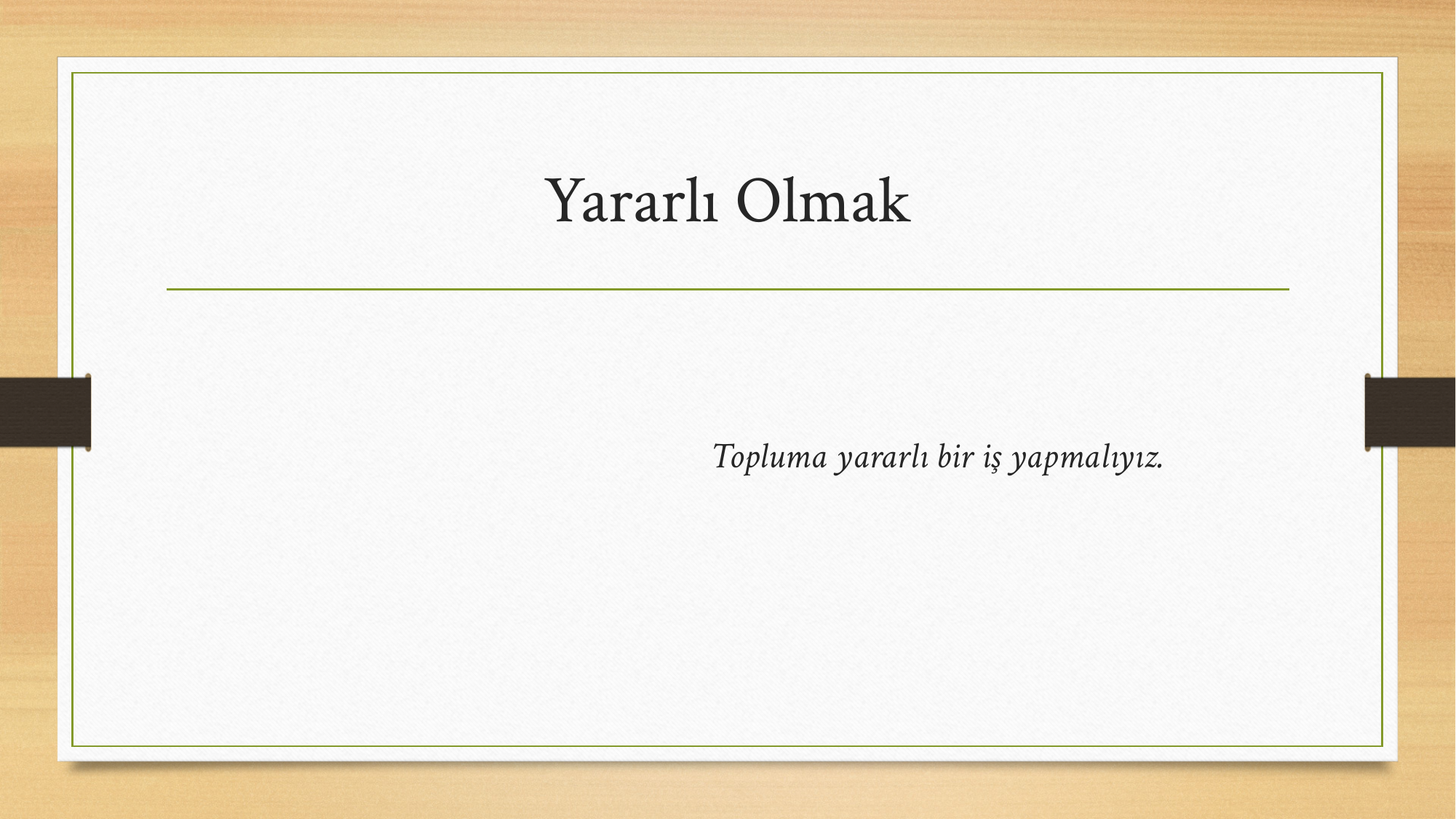

# Yararlı Olmak

					Topluma yararlı bir iş yapmalıyız.